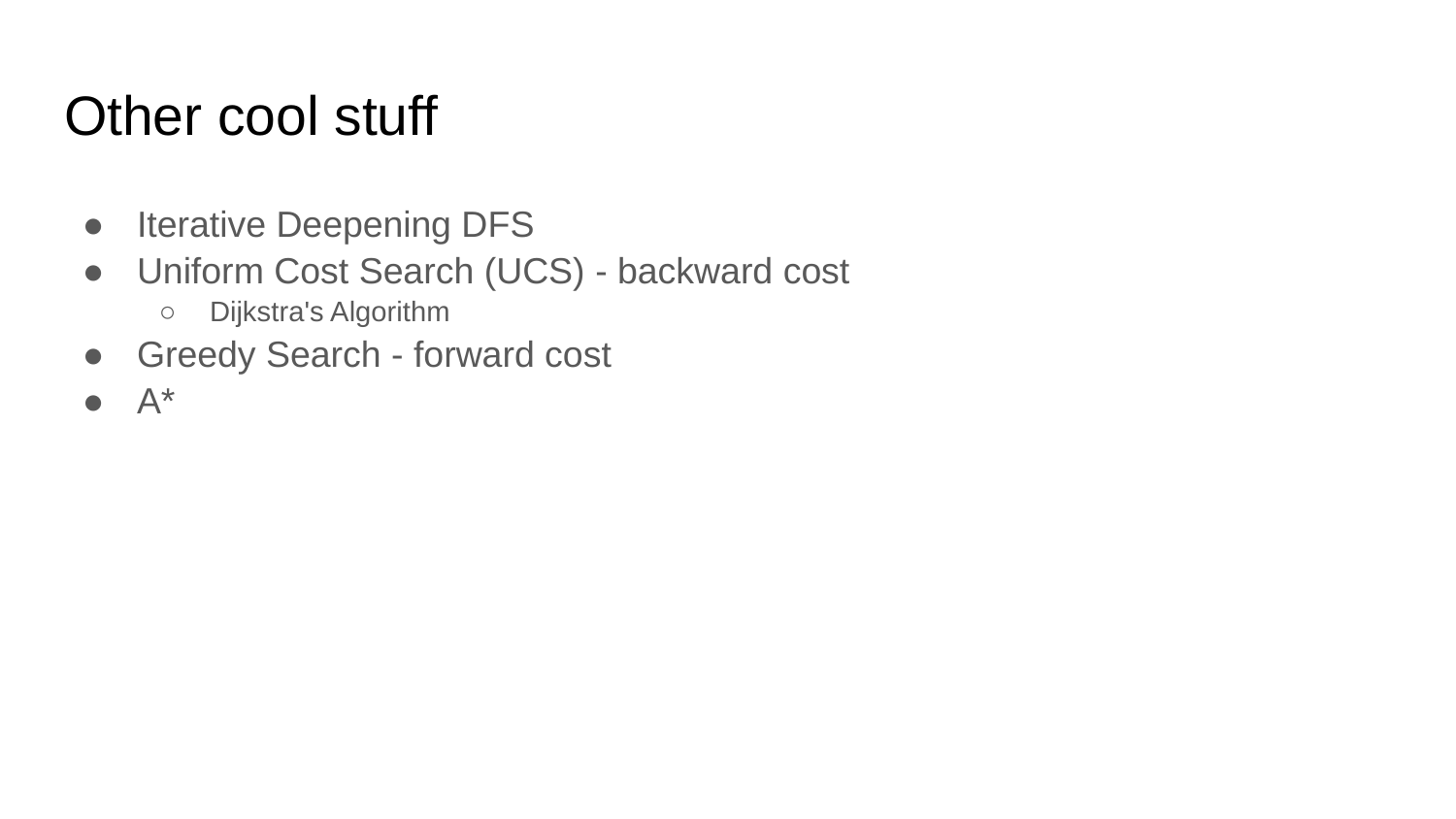

# Other cool stuff
Iterative Deepening DFS
Uniform Cost Search (UCS) - backward cost
Dijkstra's Algorithm
Greedy Search - forward cost
A*